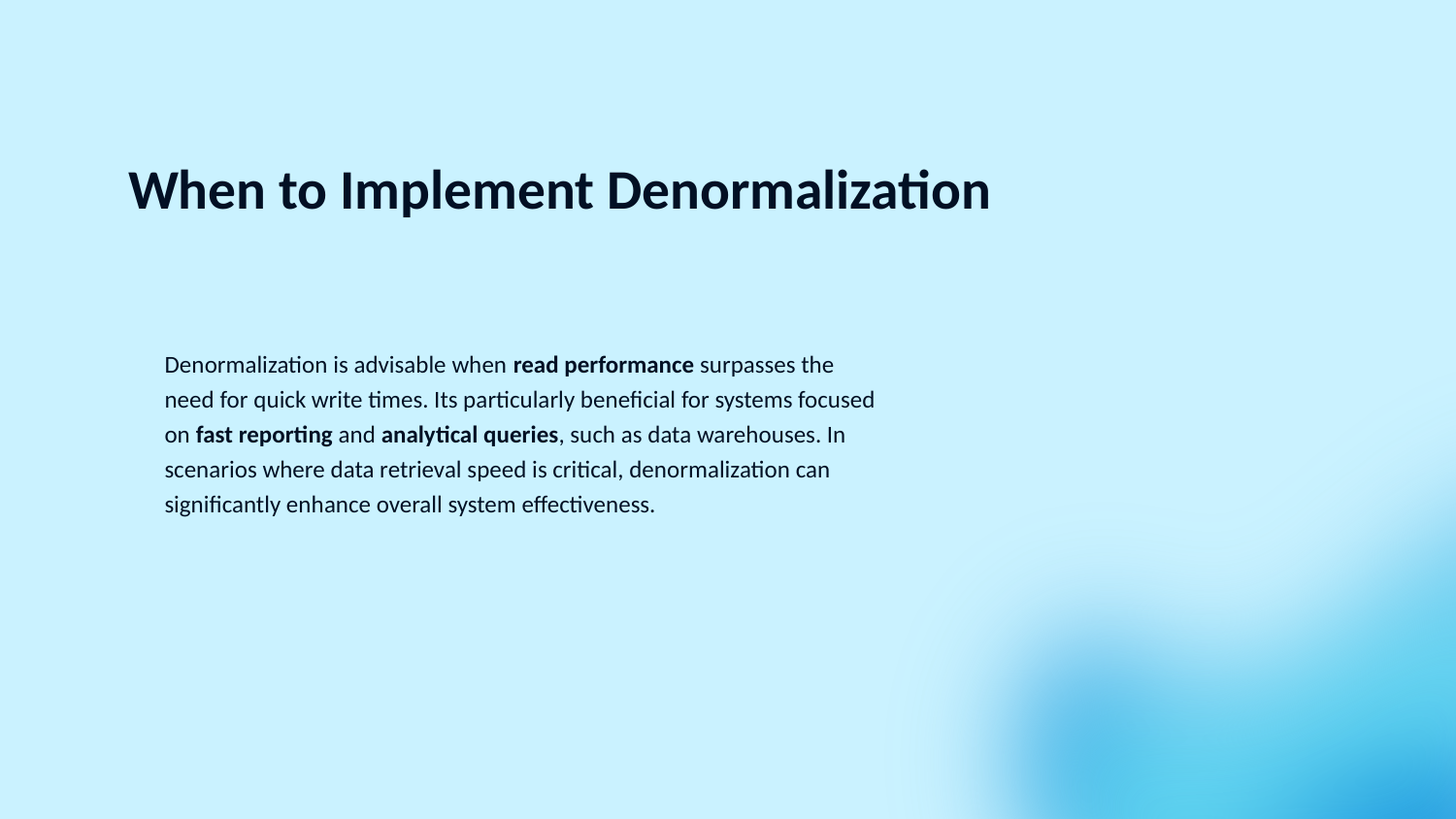

# When to Implement Denormalization
Denormalization is advisable when read performance surpasses the need for quick write times. Its particularly beneficial for systems focused on fast reporting and analytical queries, such as data warehouses. In scenarios where data retrieval speed is critical, denormalization can significantly enhance overall system effectiveness.